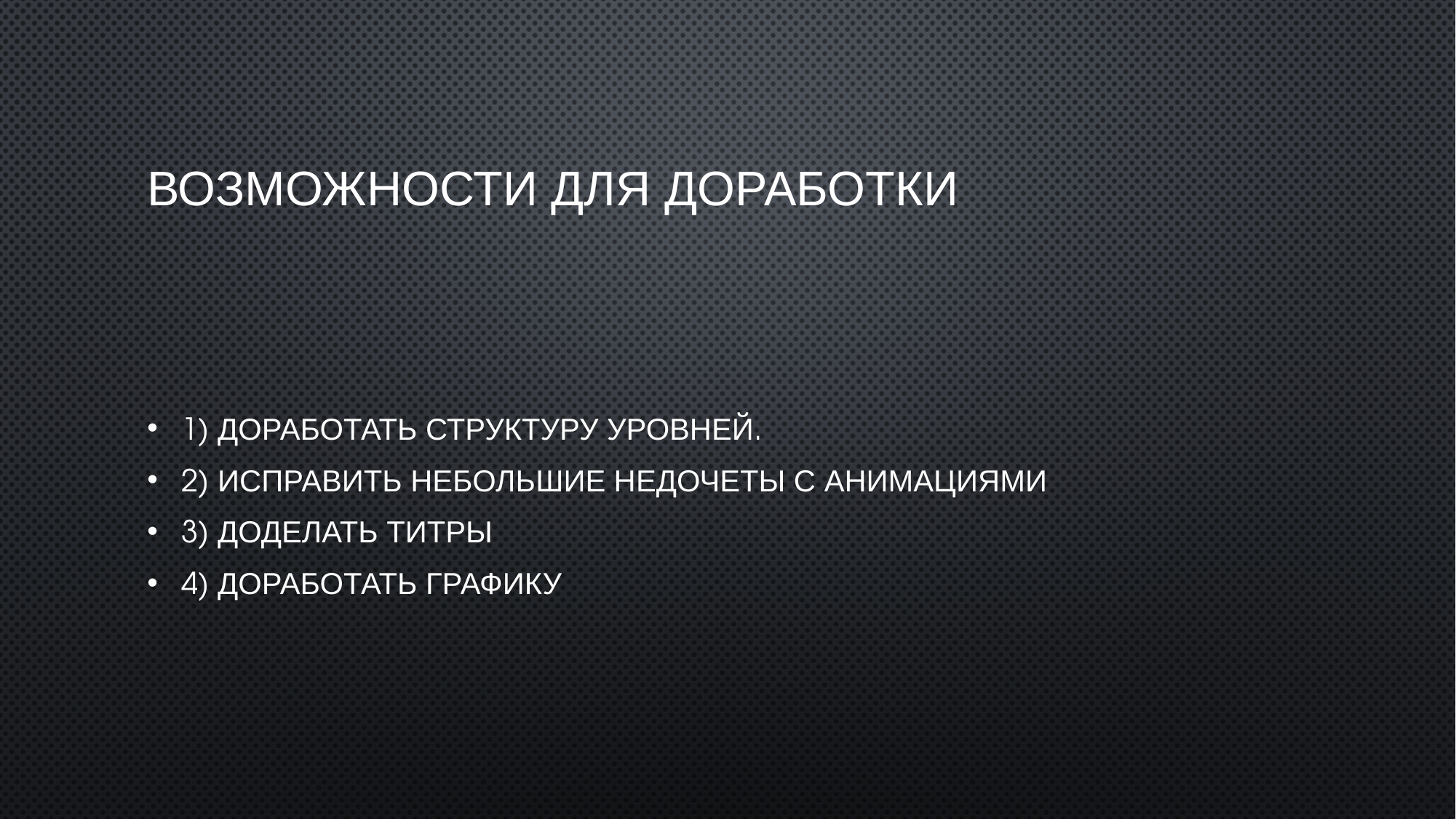

# Возможности для доработки
1) Доработать структуру уровней.
2) Исправить небольшие недочеты с анимациями
3) Доделать титры
4) Доработать графику